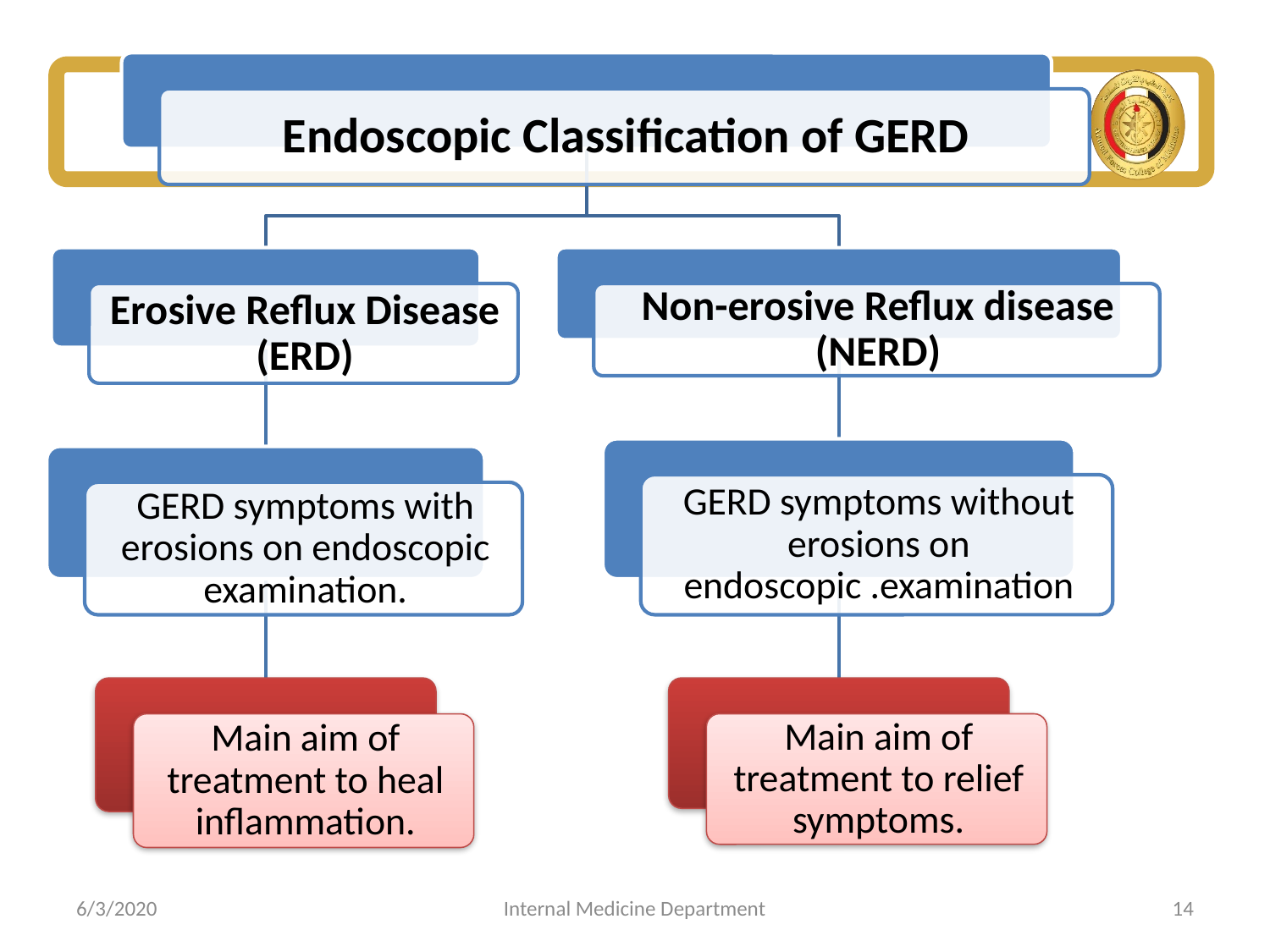

Endoscopic Classification of GERD
Erosive Reflux Disease
(ERD)
GERD symptoms with erosions on endoscopic examination.
Main aim of treatment to heal inflammation.
Non-erosive Reflux disease
(NERD)
GERD symptoms without erosions on endoscopic .examination
Main aim of treatment to relief symptoms.
# -
6/3/2020
Internal Medicine Department
14